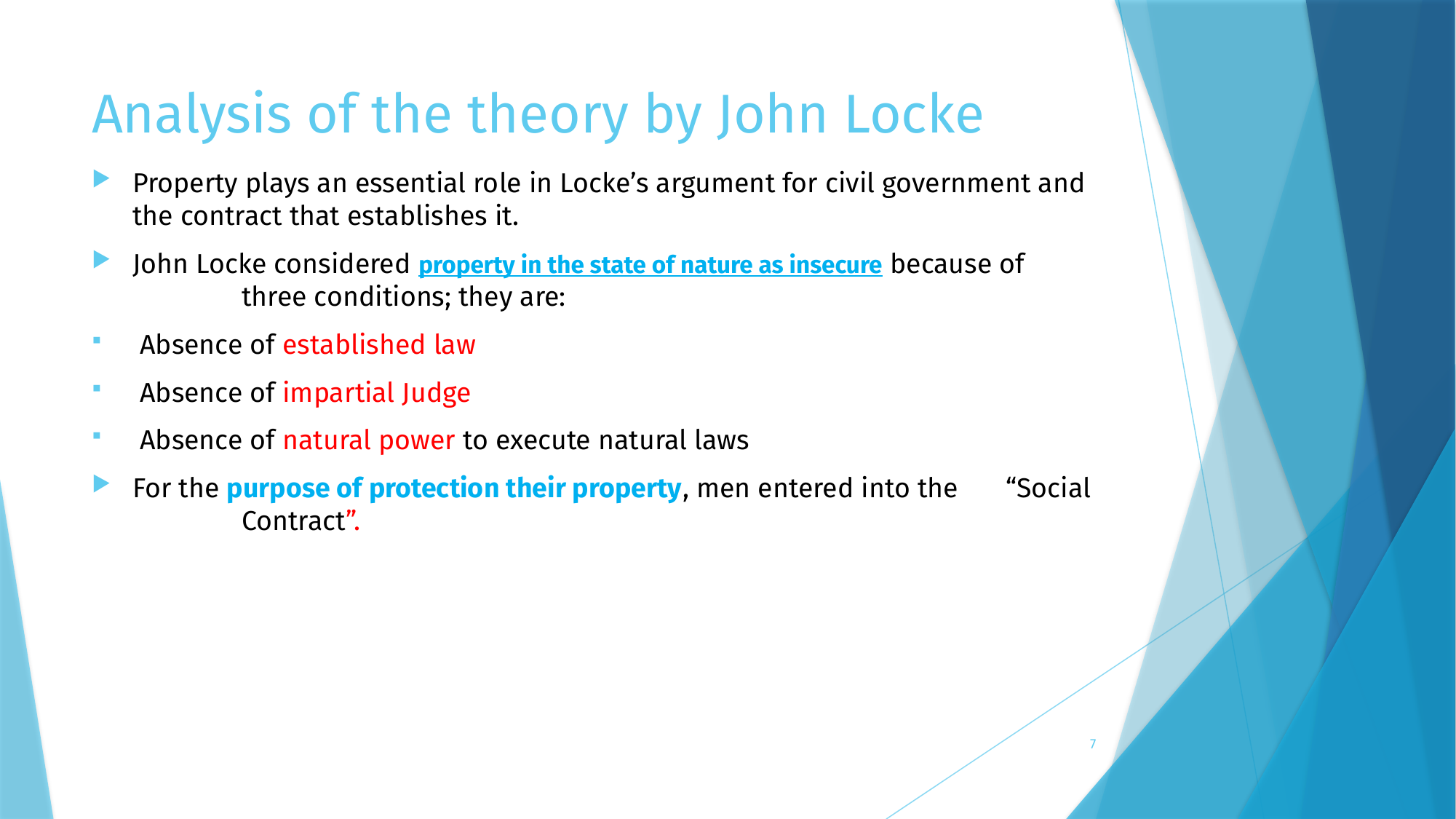

# Analysis of the theory by John Locke
Property plays an essential role in Locke’s argument for civil government and the contract that establishes it.
John Locke considered property in the state of nature as insecure because of 	three conditions; they are:
 Absence of established law
 Absence of impartial Judge
 Absence of natural power to execute natural laws
For the purpose of protection their property, men entered into the 	“Social 	Contract”.

7